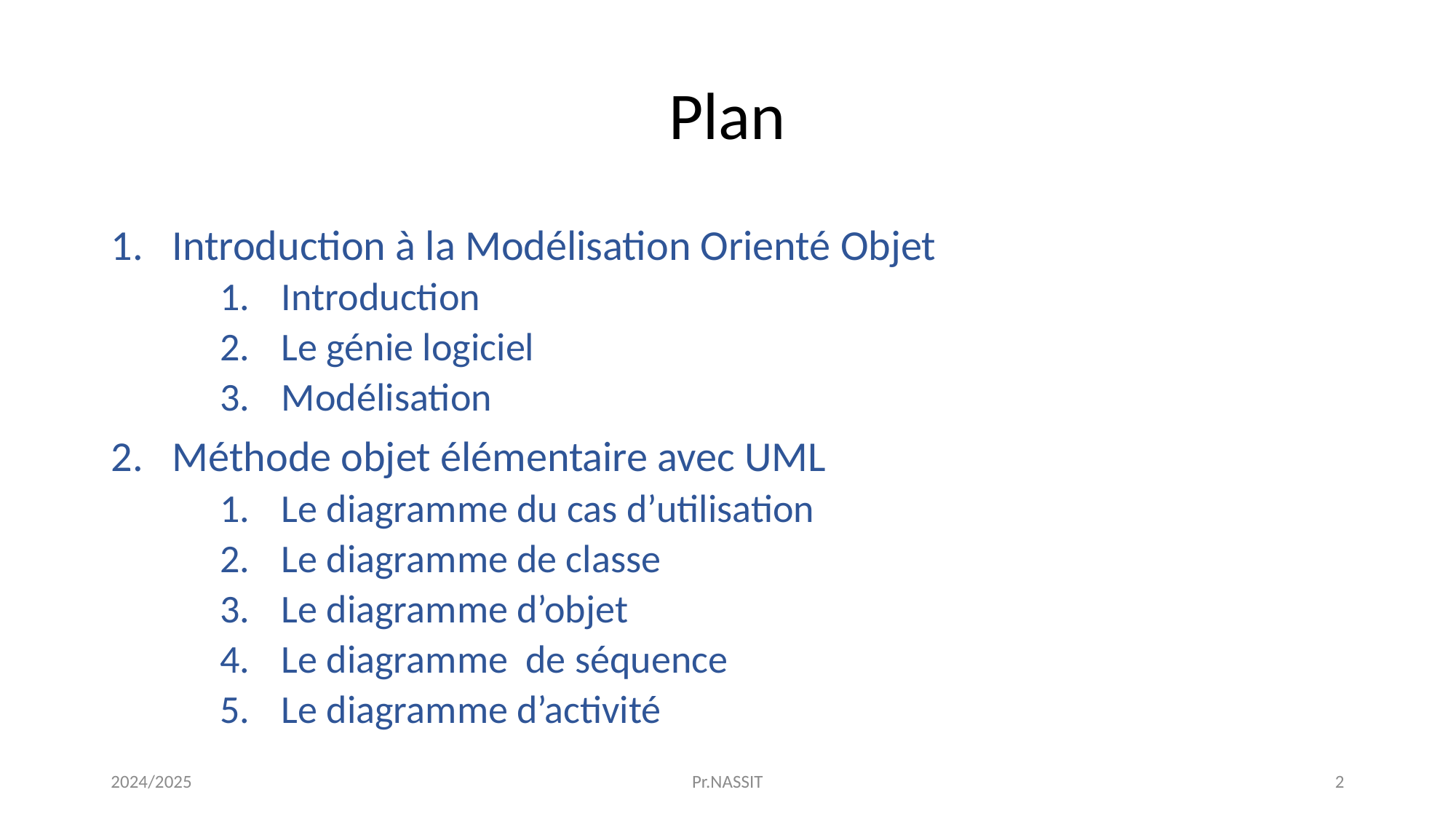

# Plan
Introduction à la Modélisation Orienté Objet
Introduction
Le génie logiciel
Modélisation
Méthode objet élémentaire avec UML
Le diagramme du cas d’utilisation
Le diagramme de classe
Le diagramme d’objet
Le diagramme  de séquence
Le diagramme d’activité
2024/2025
Pr.NASSIT
2